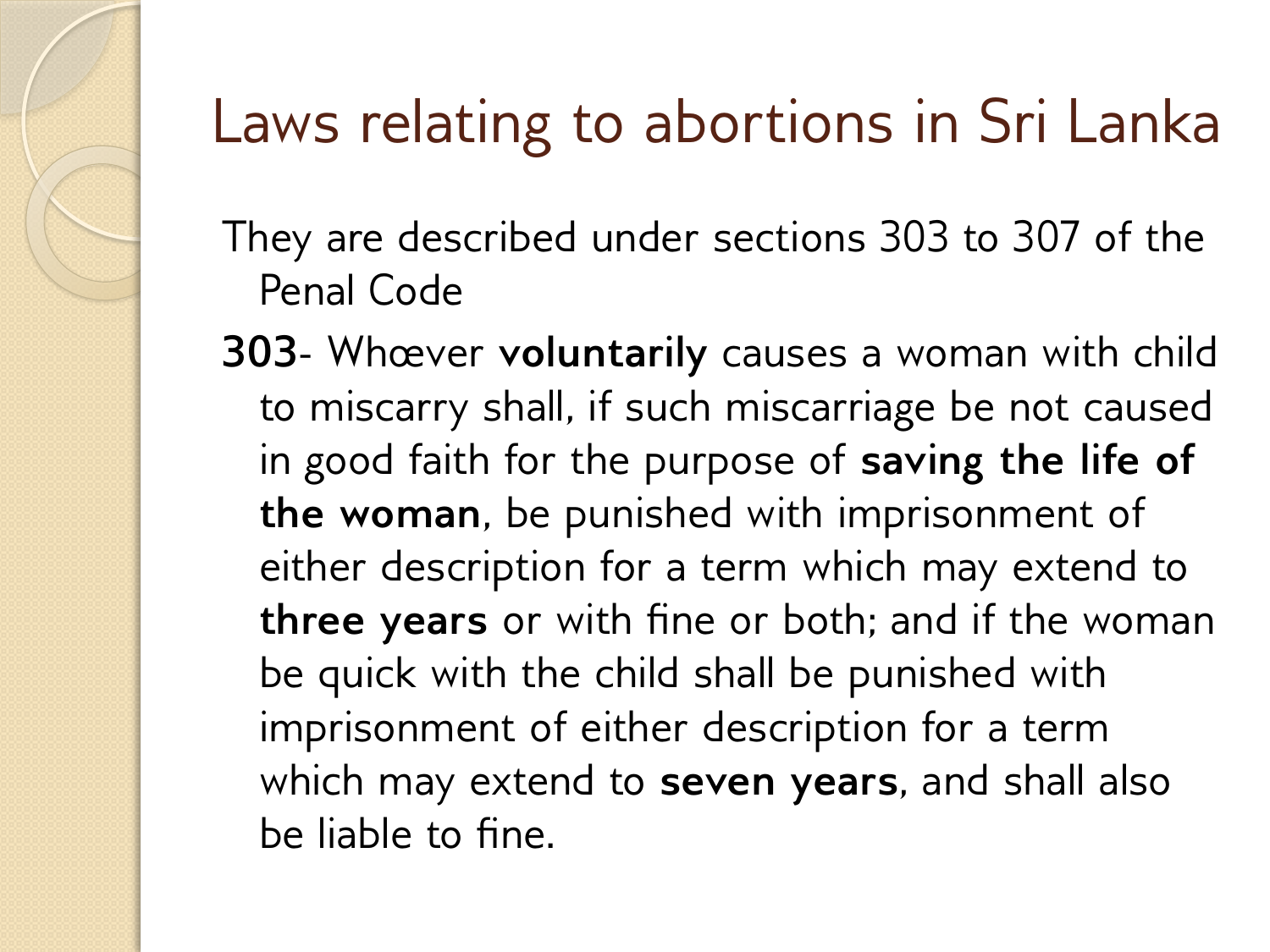

# Laws relating to abortions in Sri Lanka
They are described under sections 303 to 307 of the Penal Code
303- Whoever voluntarily causes a woman with child to miscarry shall, if such miscarriage be not caused in good faith for the purpose of saving the life of the woman, be punished with imprisonment of either description for a term which may extend to three years or with fine or both; and if the woman be quick with the child shall be punished with imprisonment of either description for a term which may extend to seven years, and shall also be liable to fine.